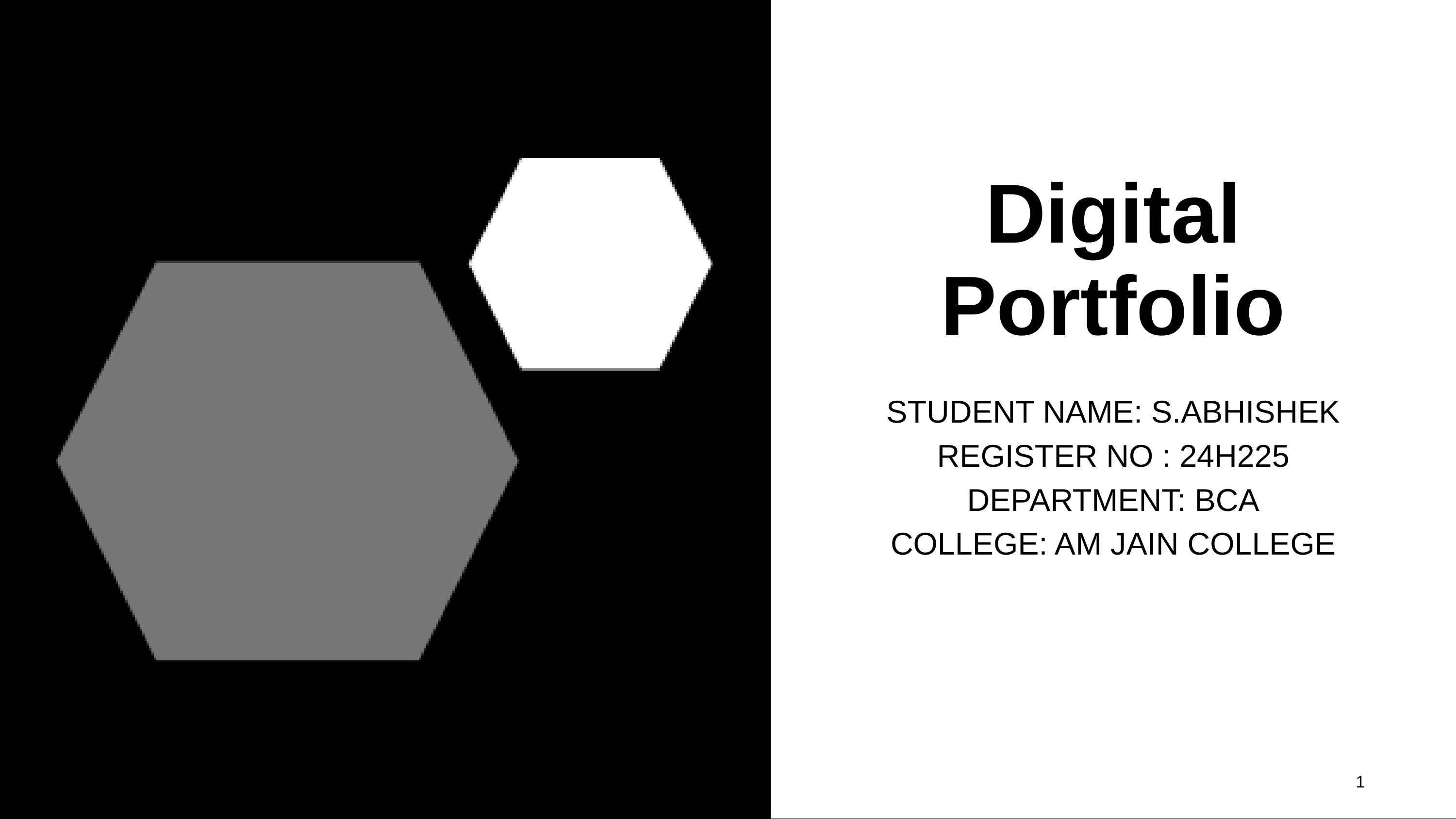

Digital Portfolio
STUDENT NAME: S.ABHISHEK
REGISTER NO : 24H225
DEPARTMENT: BCA
COLLEGE: AM JAIN COLLEGE
1